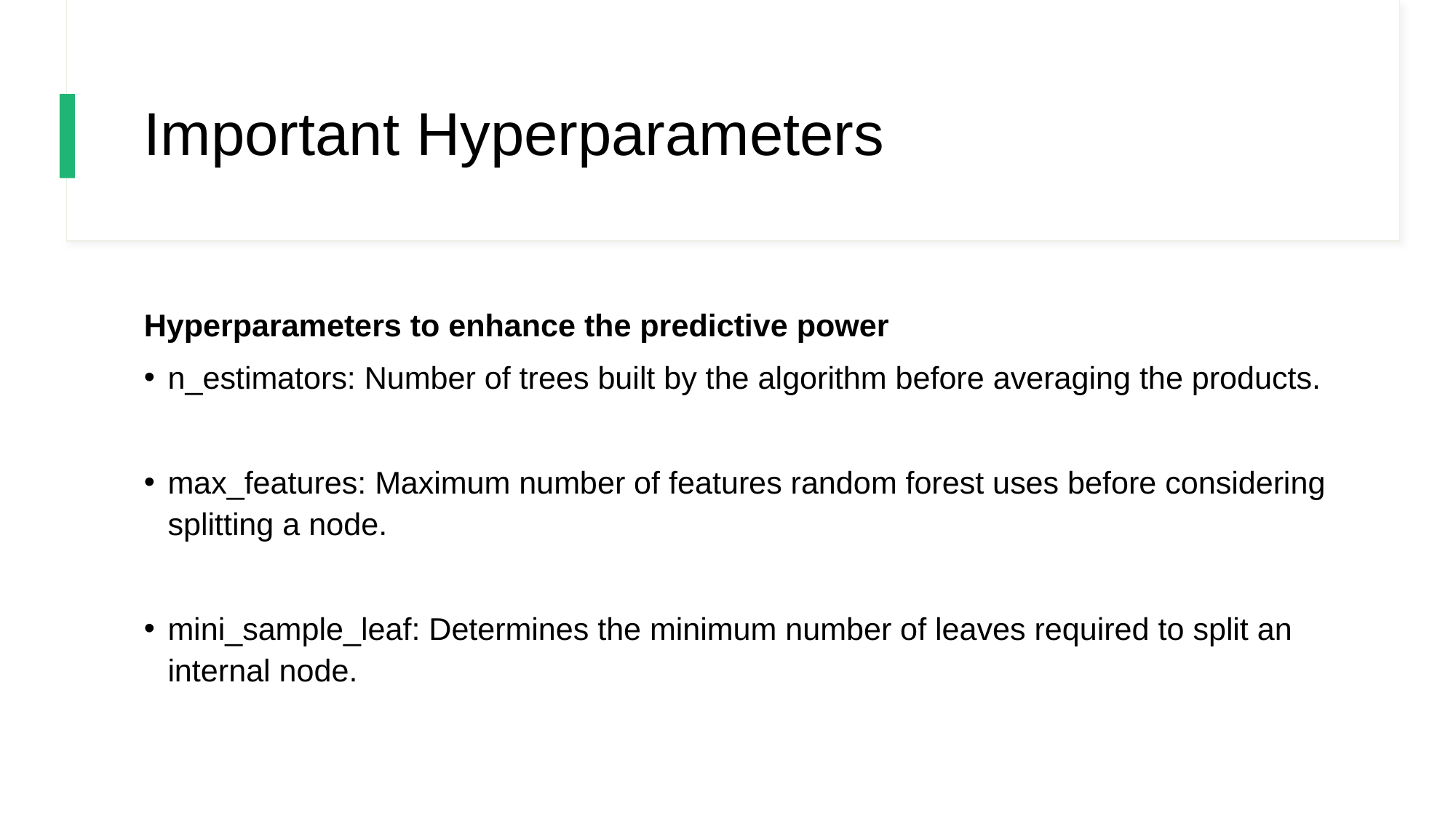

# Important Hyperparameters
Hyperparameters to enhance the predictive power
n_estimators: Number of trees built by the algorithm before averaging the products.

max_features: Maximum number of features random forest uses before considering splitting a node.

mini_sample_leaf: Determines the minimum number of leaves required to split an internal node.